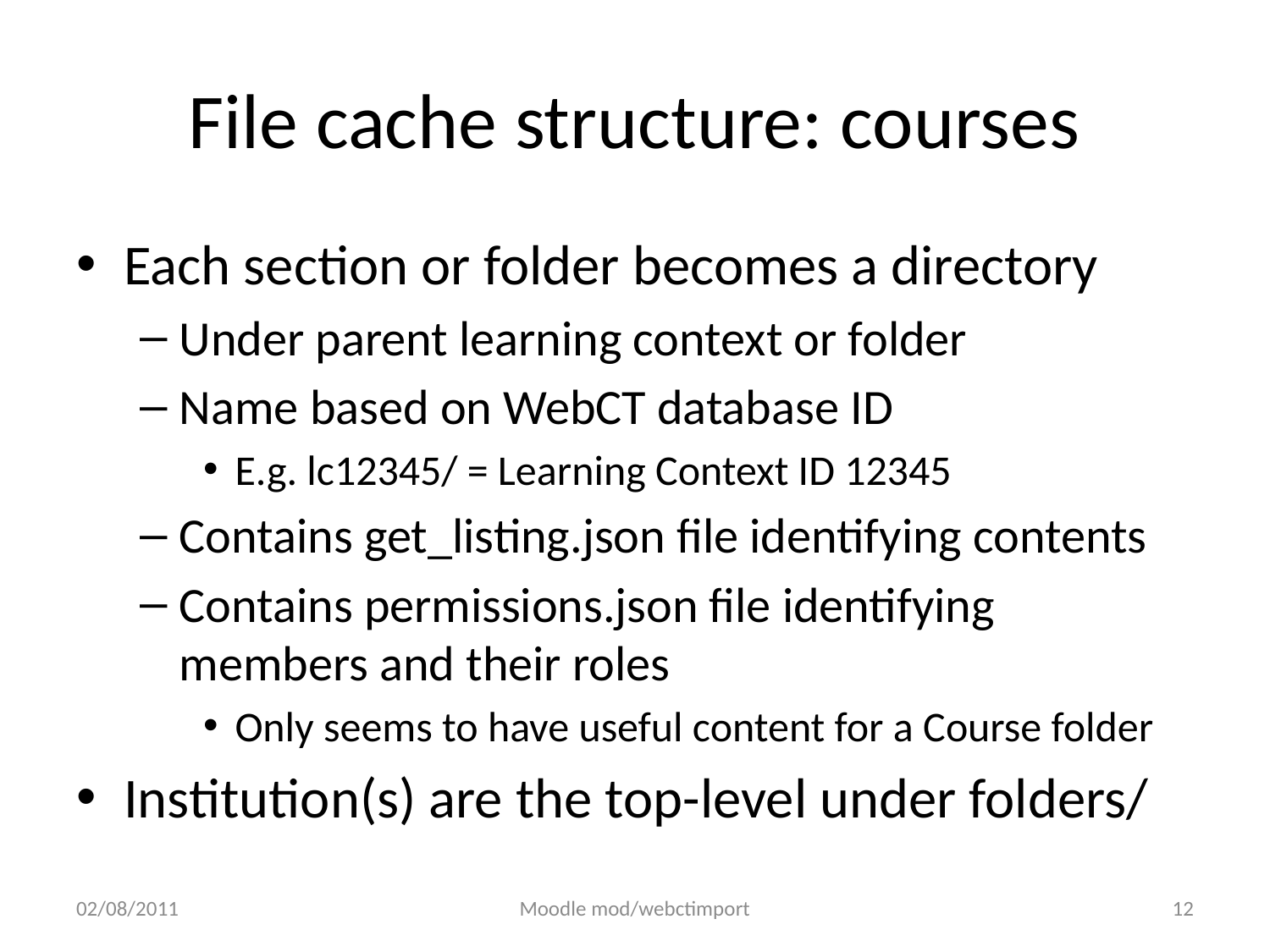

# File cache structure: courses
Each section or folder becomes a directory
Under parent learning context or folder
Name based on WebCT database ID
E.g. lc12345/ = Learning Context ID 12345
Contains get_listing.json file identifying contents
Contains permissions.json file identifying members and their roles
Only seems to have useful content for a Course folder
Institution(s) are the top-level under folders/
02/08/2011
Moodle mod/webctimport
12